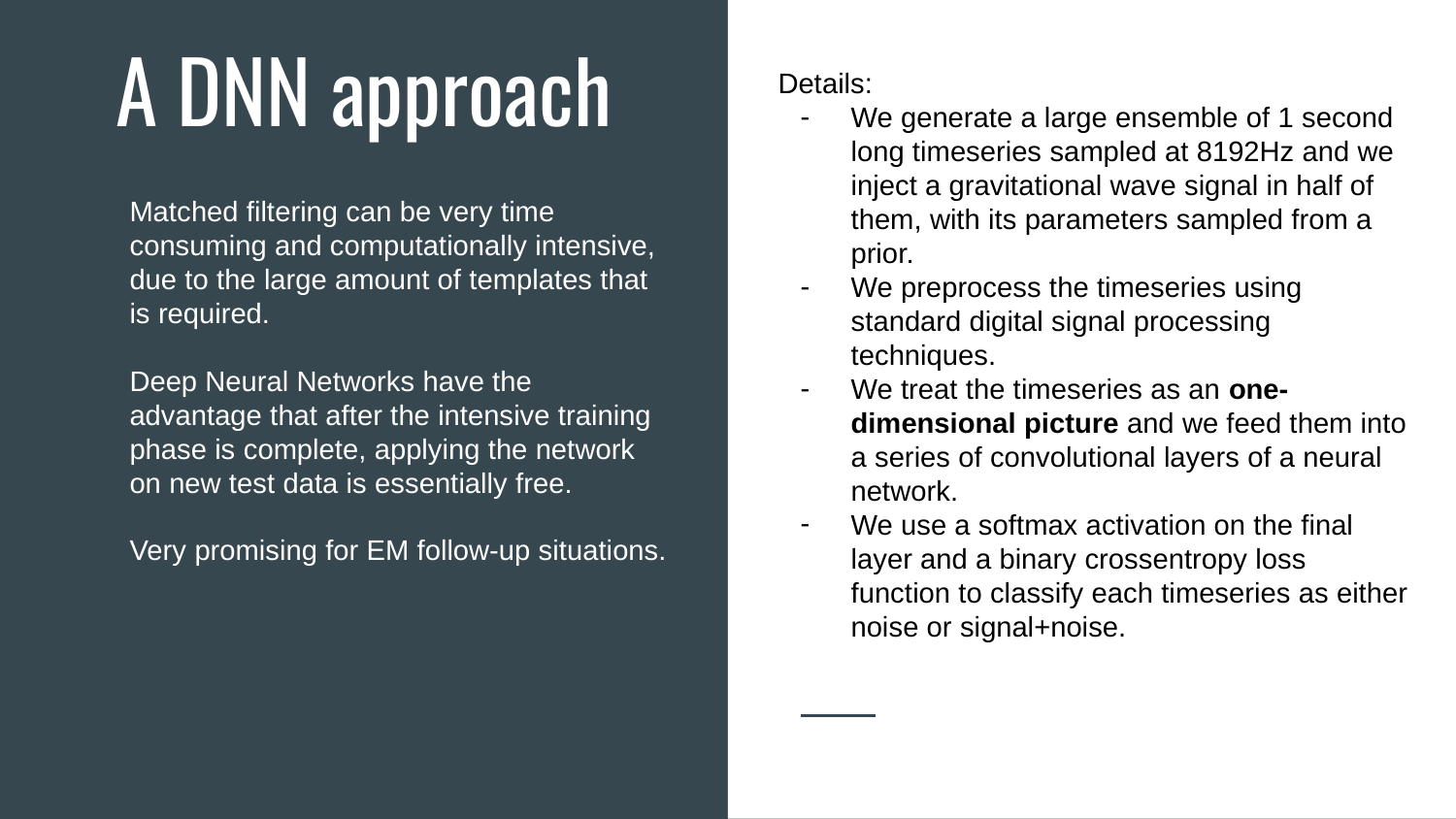

# A DNN approach
Details:
We generate a large ensemble of 1 second long timeseries sampled at 8192Hz and we inject a gravitational wave signal in half of them, with its parameters sampled from a prior.
We preprocess the timeseries using standard digital signal processing techniques.
We treat the timeseries as an one-dimensional picture and we feed them into a series of convolutional layers of a neural network.
We use a softmax activation on the final layer and a binary crossentropy loss function to classify each timeseries as either noise or signal+noise.
Matched filtering can be very time consuming and computationally intensive, due to the large amount of templates that is required.

Deep Neural Networks have the advantage that after the intensive training phase is complete, applying the network on new test data is essentially free.

Very promising for EM follow-up situations.